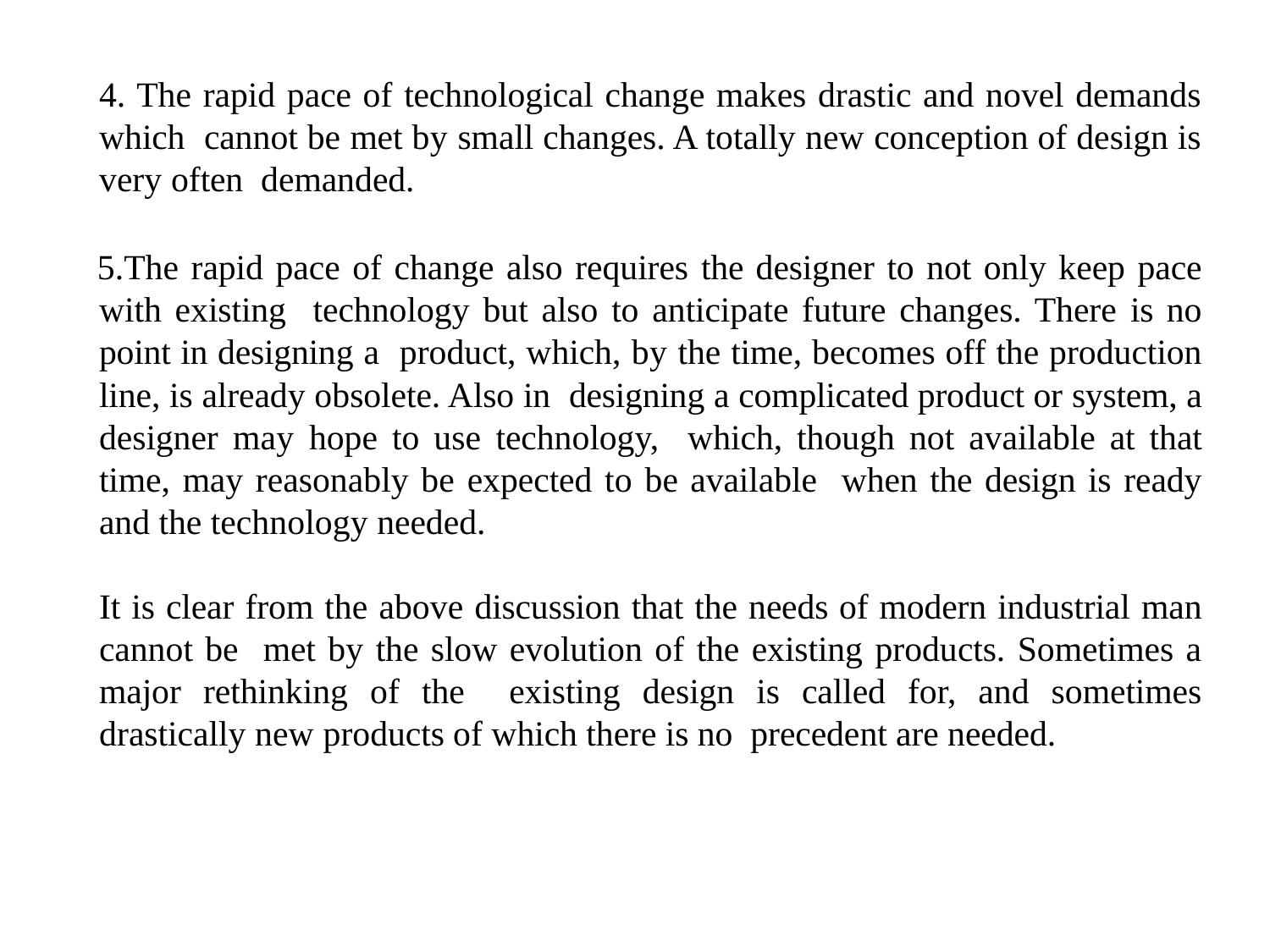

4. The rapid pace of technological change makes drastic and novel demands which  cannot be met by small changes. A totally new conception of design is very often  demanded.

The rapid pace of change also requires the designer to not only keep pace with existing  technology but also to anticipate future changes. There is no point in designing a  product, which, by the time, becomes off the production line, is already obsolete. Also in  designing a complicated product or system, a designer may hope to use technology,  which, though not available at that time, may reasonably be expected to be available  when the design is ready and the technology needed.

It is clear from the above discussion that the needs of modern industrial man cannot be  met by the slow evolution of the existing products. Sometimes a major rethinking of the  existing design is called for, and sometimes drastically new products of which there is no  precedent are needed.